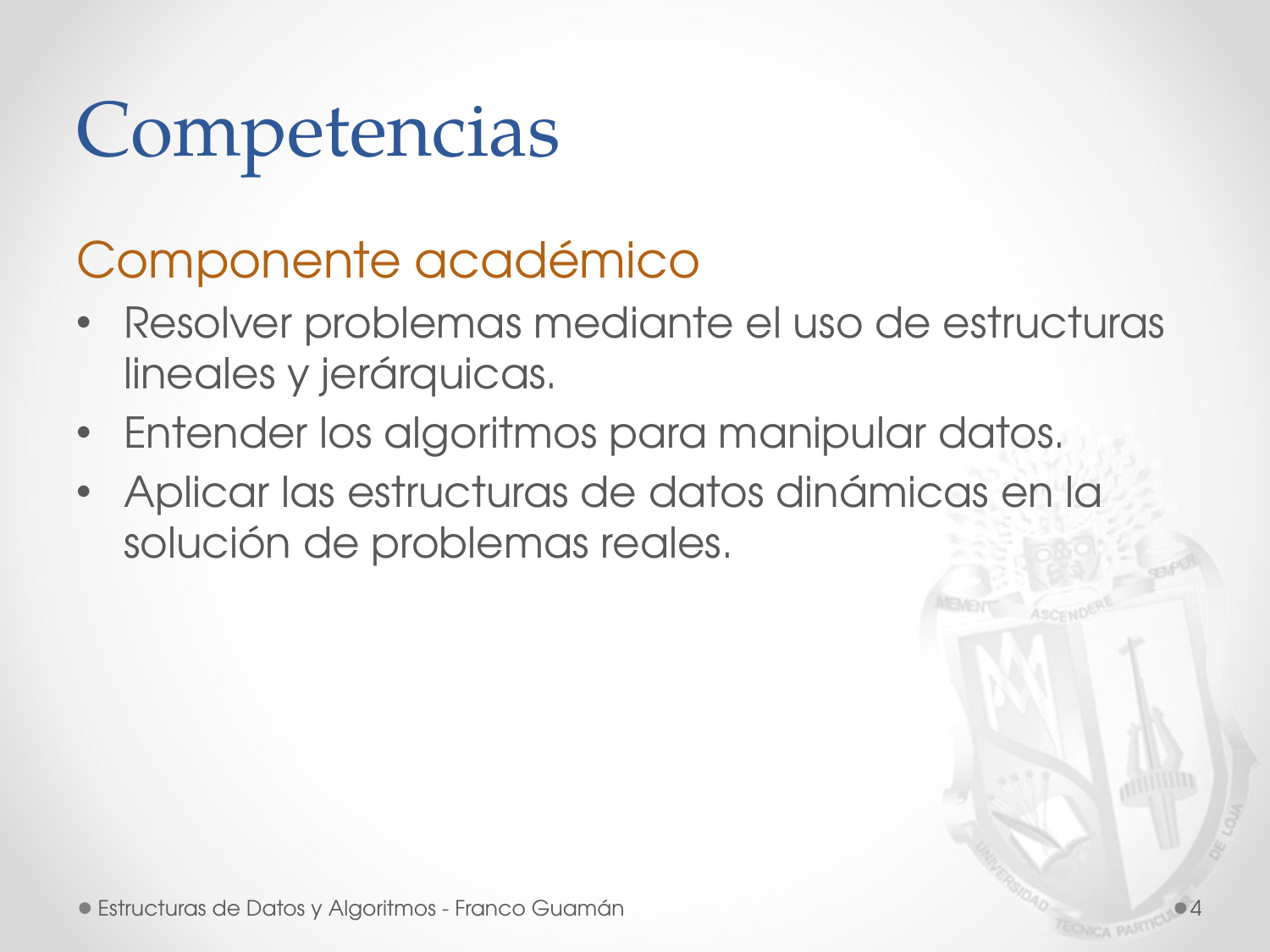

# Competencias
Componente académico
Resolver problemas mediante el uso de estructuras lineales y jerárquicas.
Entender los algoritmos para manipular datos.
Aplicar las estructuras de datos dinámicas en la solución de problemas reales.
Estructuras de Datos y Algoritmos - Franco Guamán
4